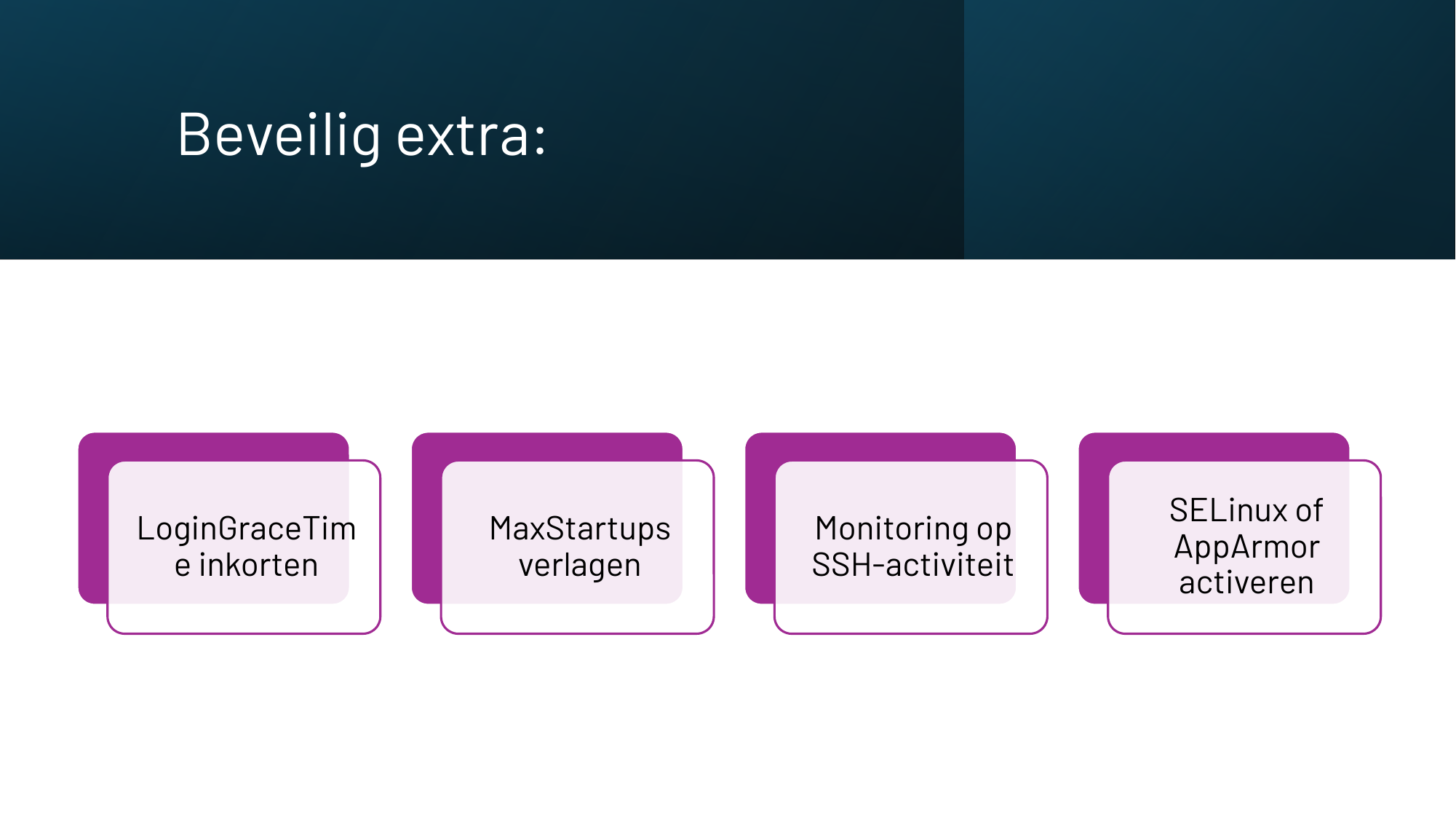

# Beveilig extra:
LoginGraceTime inkorten
MaxStartups verlagen
Monitoring op SSH-activiteit
SELinux of AppArmor activeren